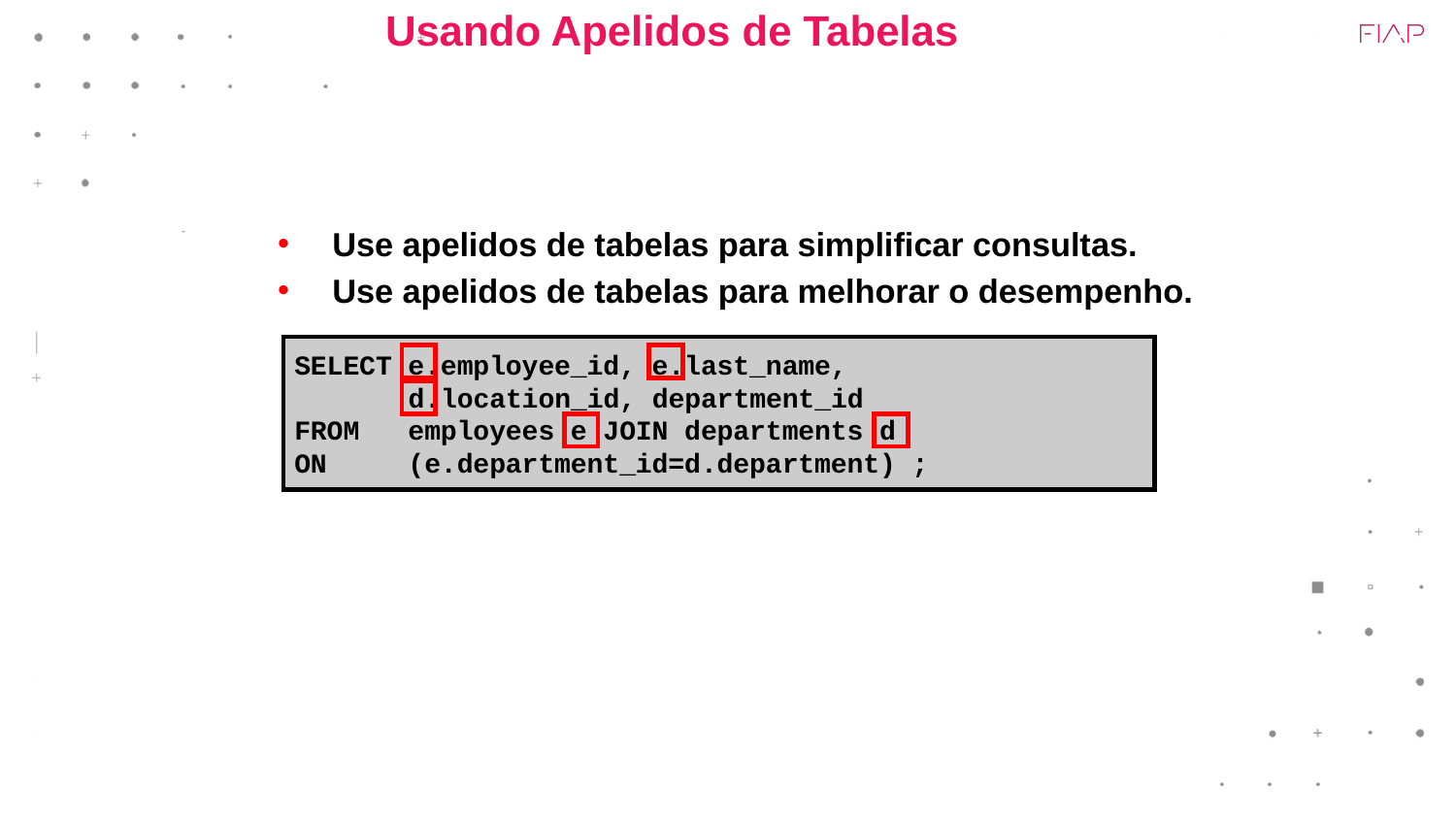

# Usando Apelidos de Tabelas
Use apelidos de tabelas para simplificar consultas.
Use apelidos de tabelas para melhorar o desempenho.
SELECT e.employee_id, e.last_name,
       d.location_id, department_id
FROM   employees e JOIN departments d
ON     (e.department_id=d.department) ;